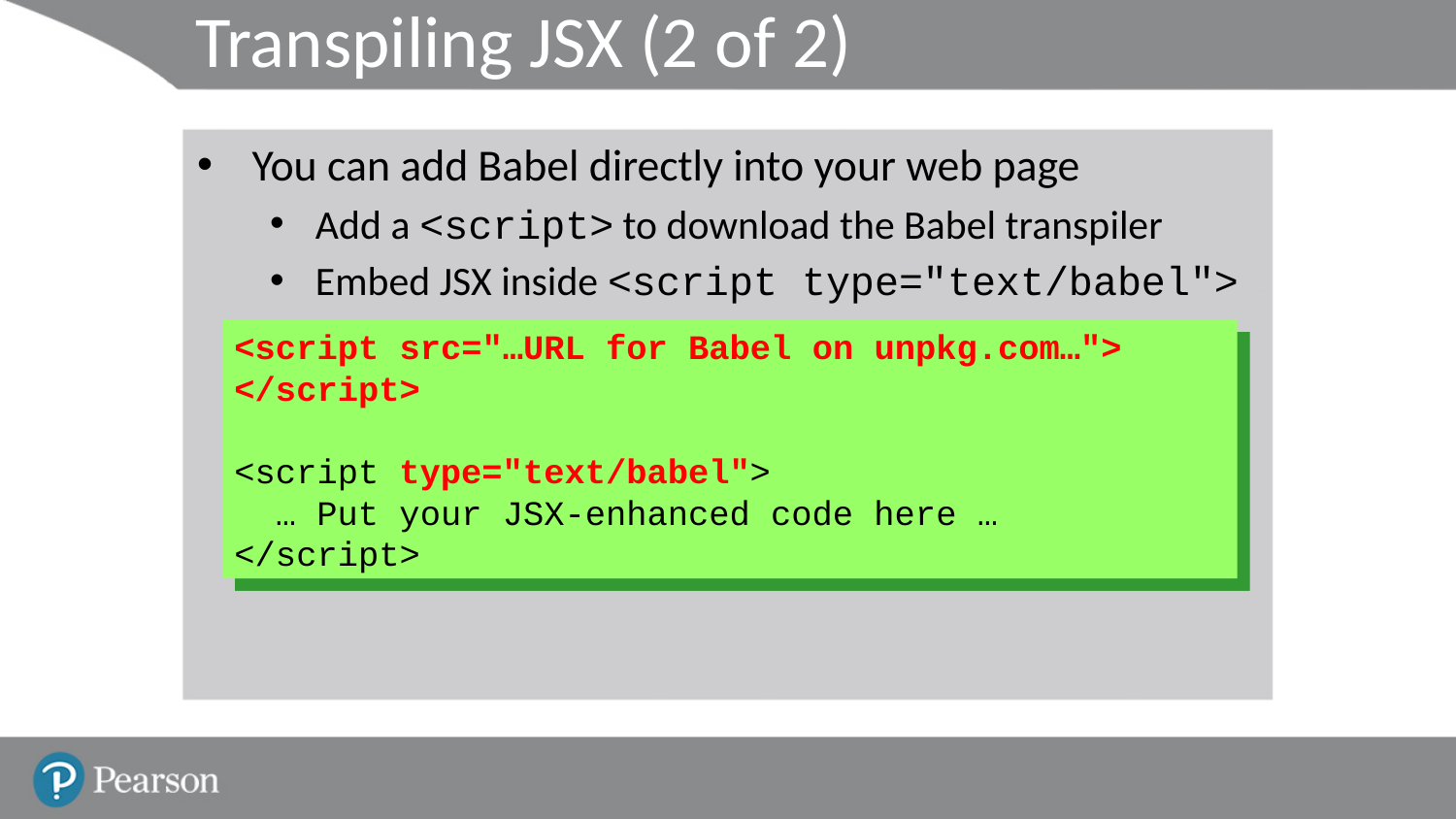

# Transpiling JSX (2 of 2)
You can add Babel directly into your web page
Add a <script> to download the Babel transpiler
Embed JSX inside <script type="text/babel">
<script src="…URL for Babel on unpkg.com…">
</script>

<script type="text/babel">
  … Put your JSX-enhanced code here …
</script>